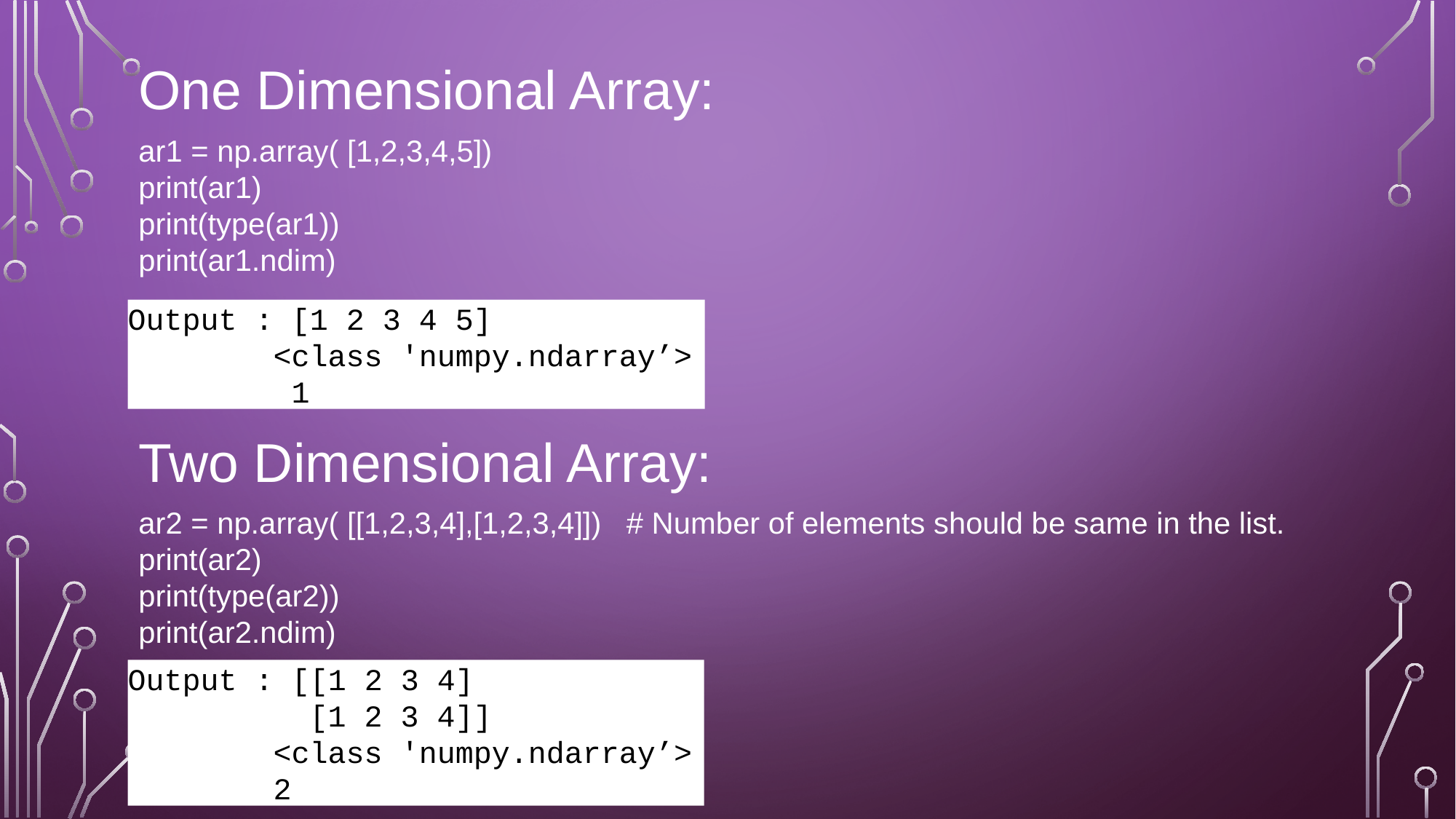

One Dimensional Array:
ar1 = np.array( [1,2,3,4,5])
print(ar1)
print(type(ar1))
print(ar1.ndim)
Output : [1 2 3 4 5]
        <class 'numpy.ndarray’>
         1
Two Dimensional Array:
ar2 = np.array( [[1,2,3,4],[1,2,3,4]])   # Number of elements should be same in the list.
print(ar2)
print(type(ar2))
print(ar2.ndim)
Output : [[1 2 3 4]
          [1 2 3 4]]
        <class 'numpy.ndarray’>
        2